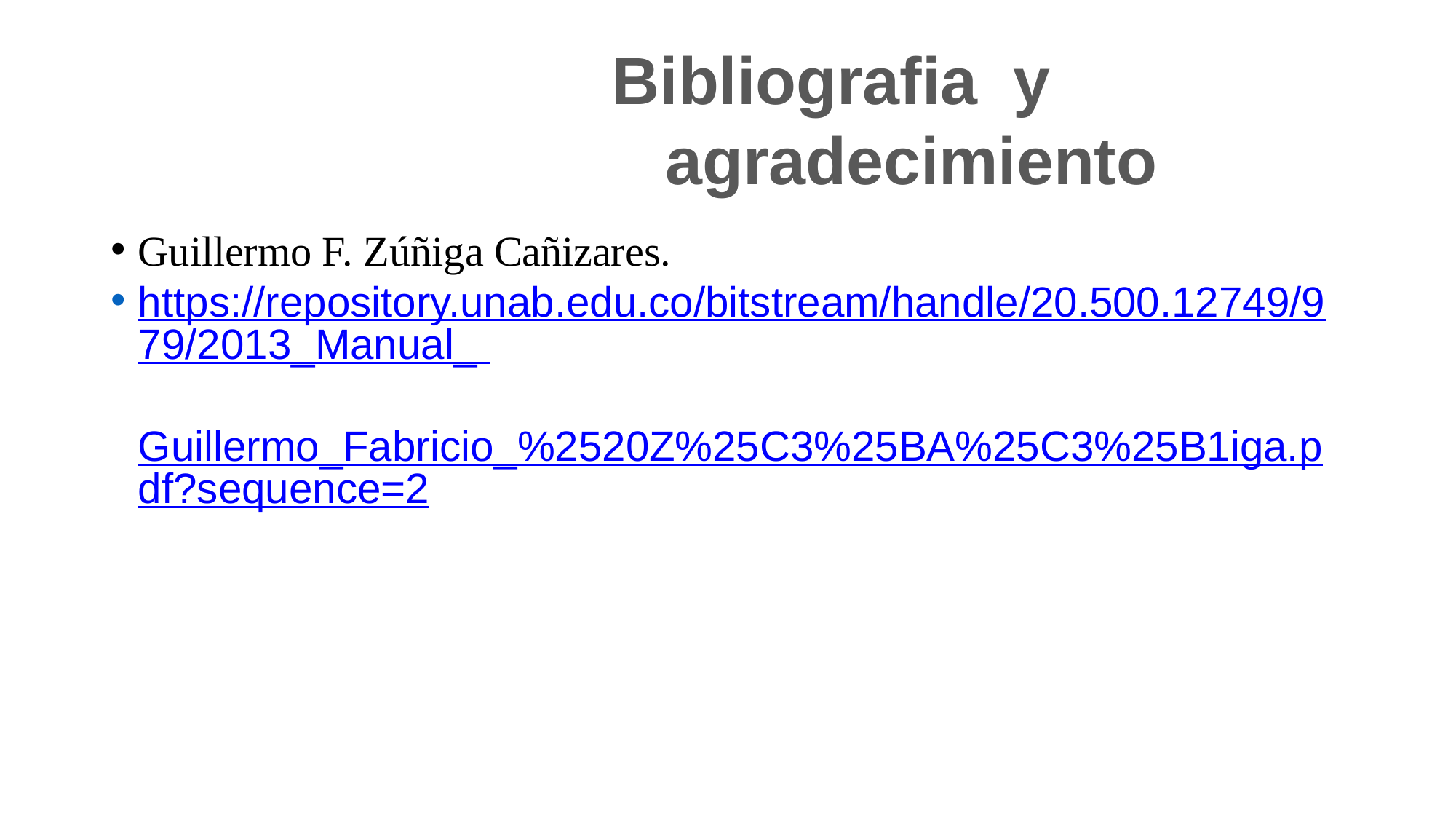

# Bibliografia	y	agradecimiento
Guillermo F. Zúñiga Cañizares.
https://repository.unab.edu.co/bitstream/handle/20.500.12749/979/2013_Manual_  Guillermo_Fabricio_%2520Z%25C3%25BA%25C3%25B1iga.pdf?sequence=2